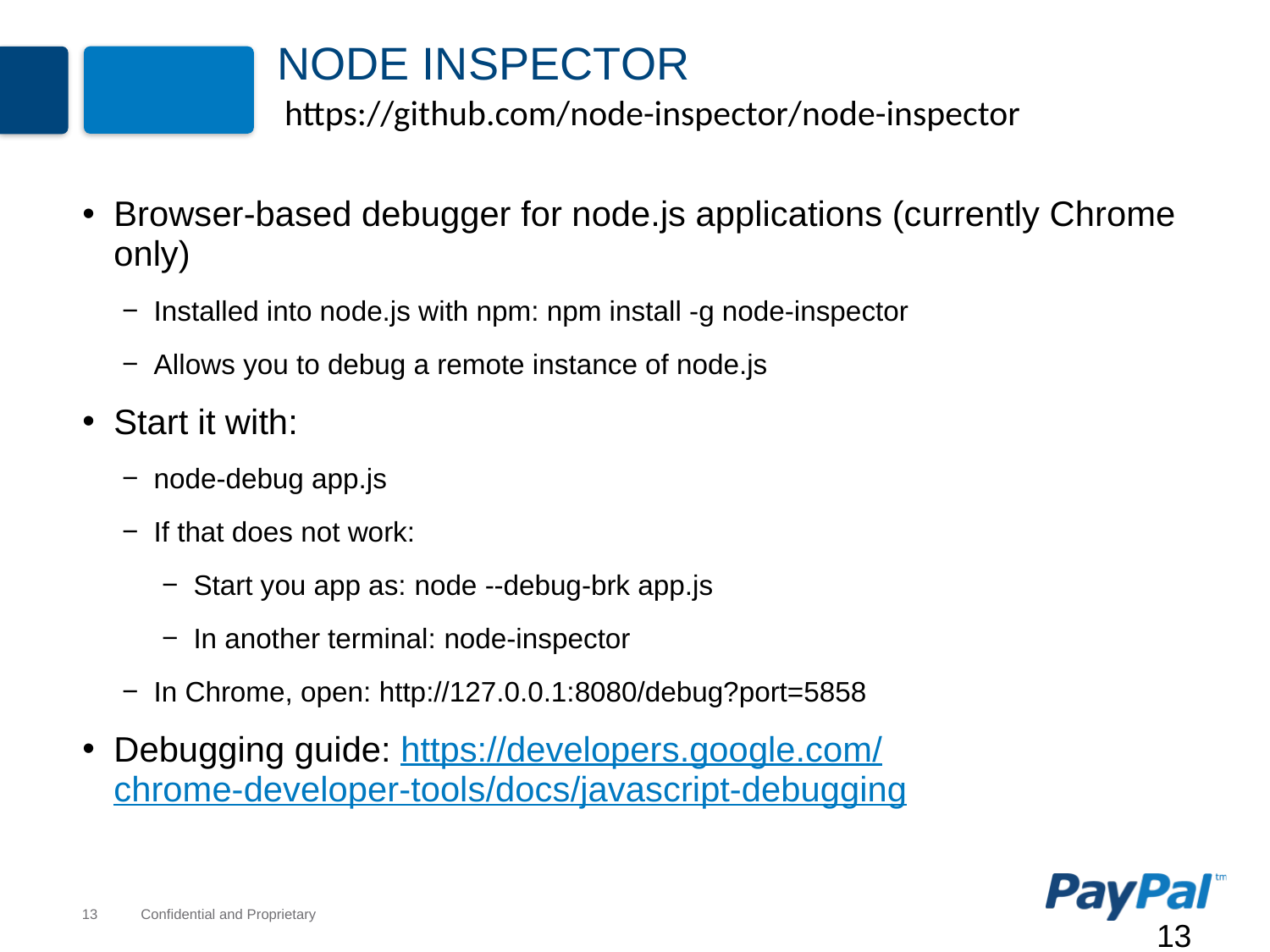

# Node Inspector
https://github.com/node-inspector/node-inspector
Browser-based debugger for node.js applications (currently Chrome only)
Installed into node.js with npm: npm install -g node-inspector
Allows you to debug a remote instance of node.js
Start it with:
node-debug app.js
If that does not work:
Start you app as: node --debug-brk app.js
In another terminal: node-inspector
In Chrome, open: http://127.0.0.1:8080/debug?port=5858
Debugging guide: https://developers.google.com/chrome-developer-tools/docs/javascript-debugging

13